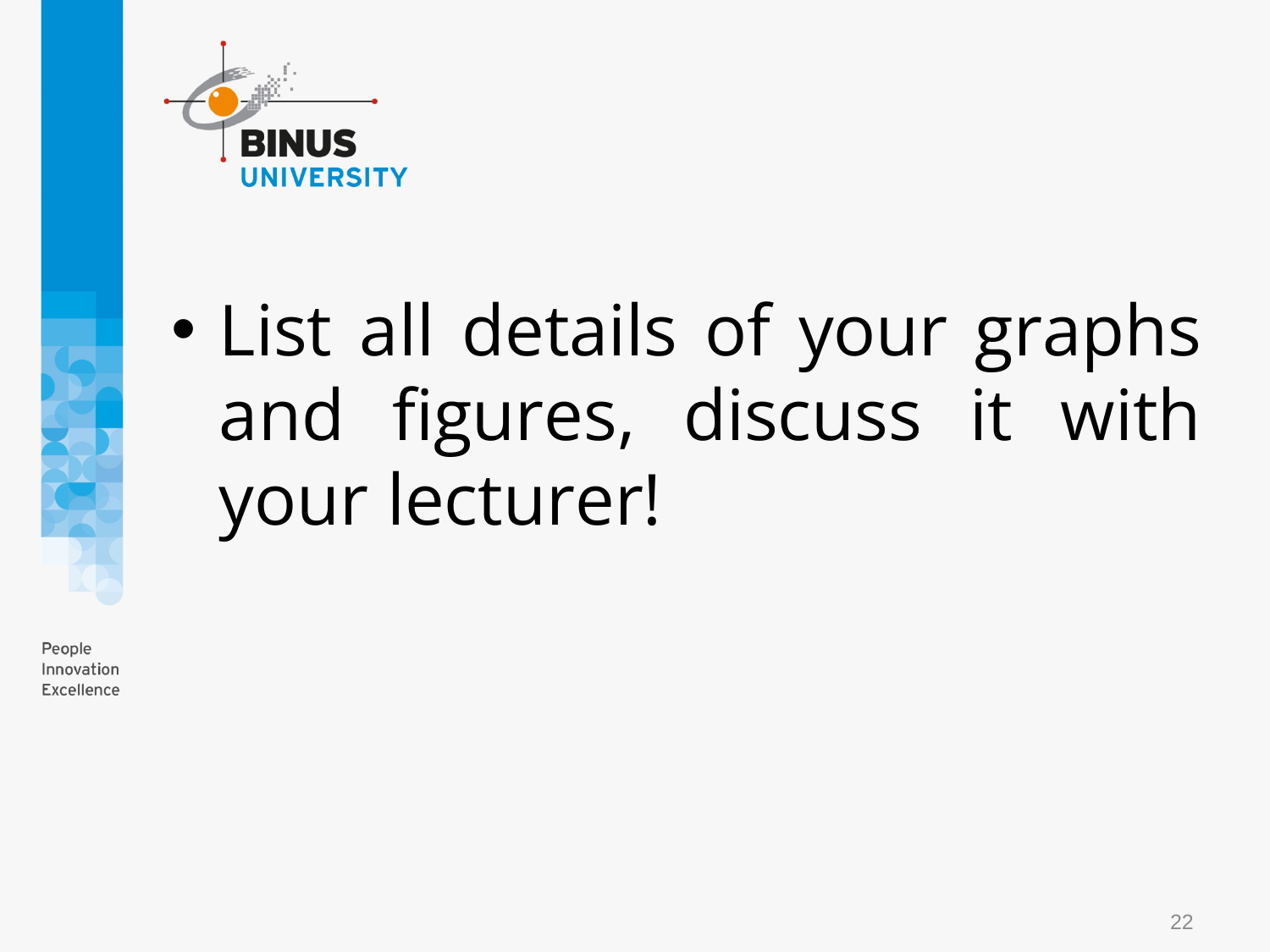

#
List all details of your graphs and figures, discuss it with your lecturer!

22